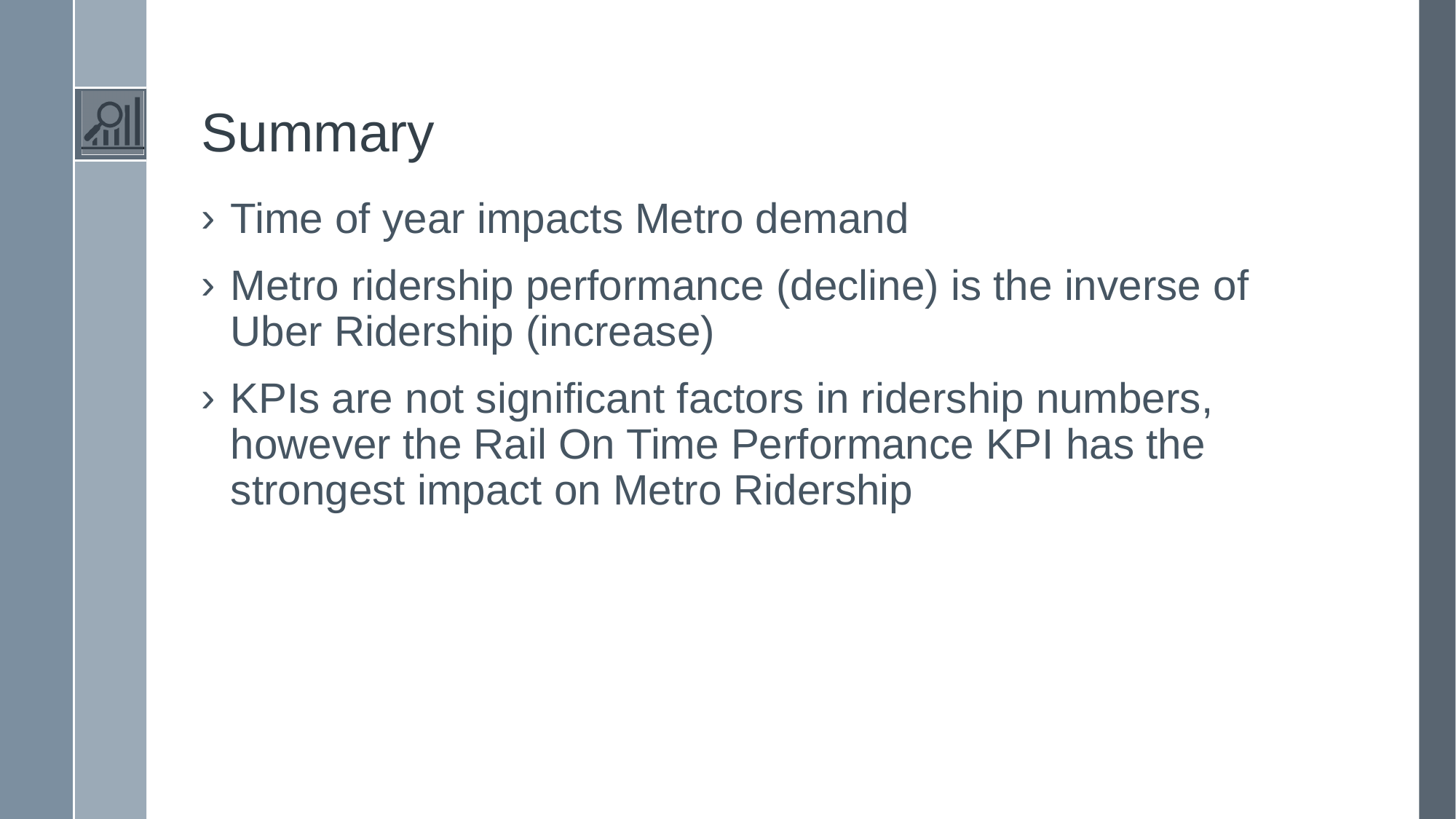

# Summary
Time of year impacts Metro demand
Metro ridership performance (decline) is the inverse of Uber Ridership (increase)
KPIs are not significant factors in ridership numbers, however the Rail On Time Performance KPI has the strongest impact on Metro Ridership